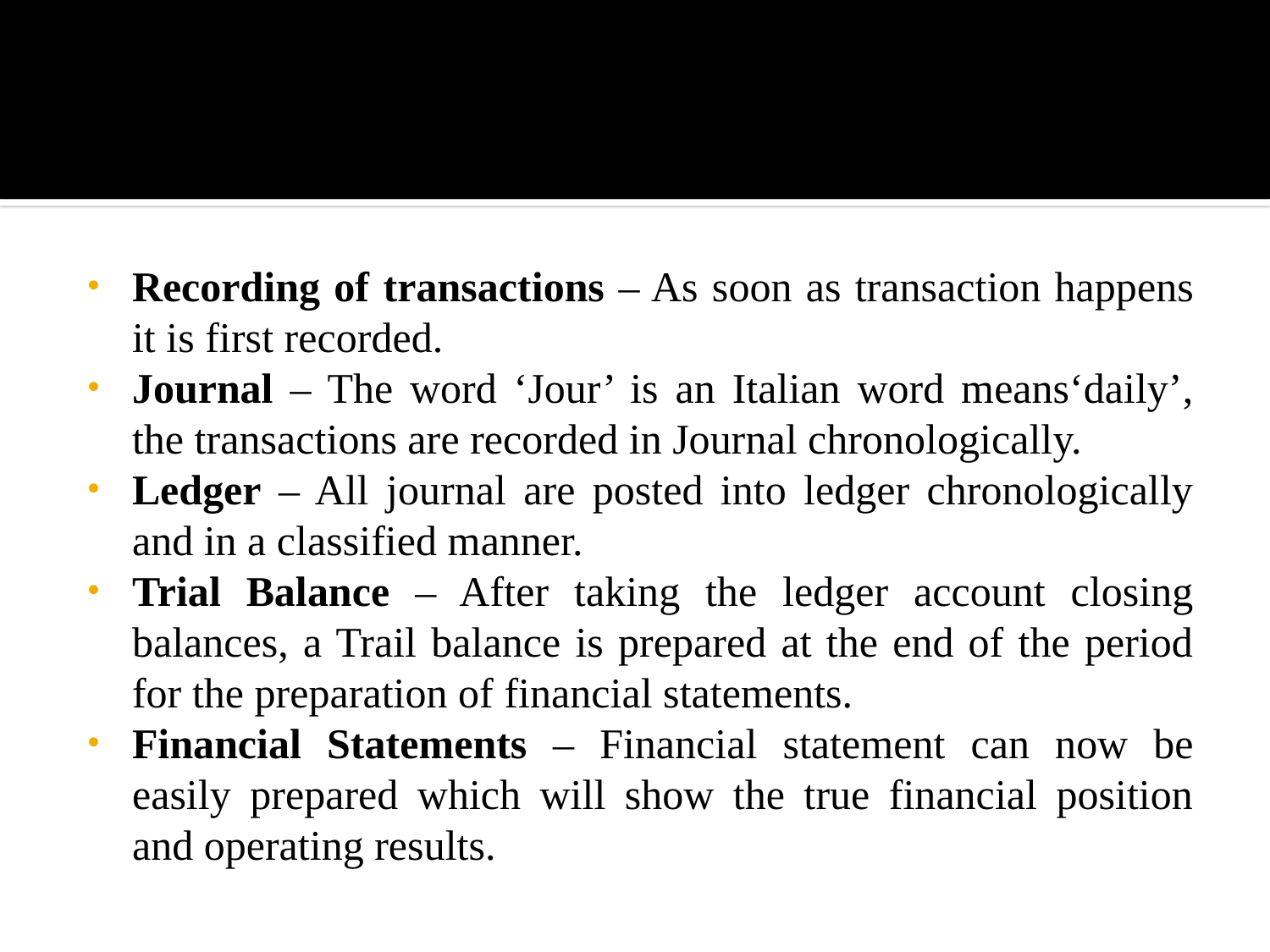

Recording of transactions – As soon as transaction happens it is first recorded.
Journal – The word ‘Jour’ is an Italian word means‘daily’, the transactions are recorded in Journal chronologically.
Ledger – All journal are posted into ledger chronologically and in a classified manner.
Trial Balance – After taking the ledger account closing balances, a Trail balance is prepared at the end of the period for the preparation of financial statements.
Financial Statements – Financial statement can now be easily prepared which will show the true financial position and operating results.